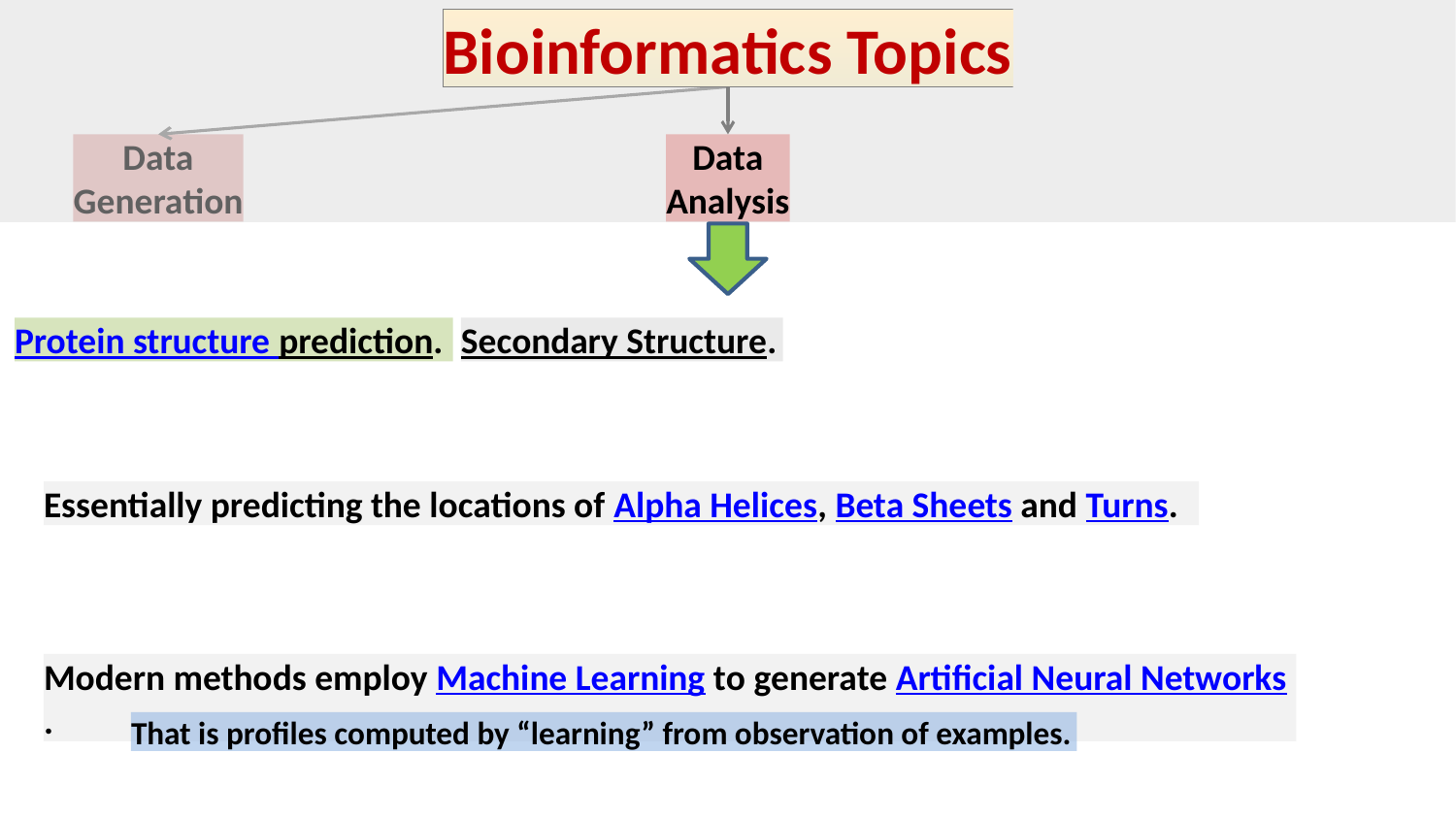

Bioinformatics Topics
Data
Generation
Data
Analysis

Protein structure prediction.
Secondary Structure.
Essentially predicting the locations of Alpha Helices, Beta Sheets and Turns.
Modern methods employ Machine Learning to generate Artificial Neural Networks.
That is profiles computed by “learning” from observation of examples.